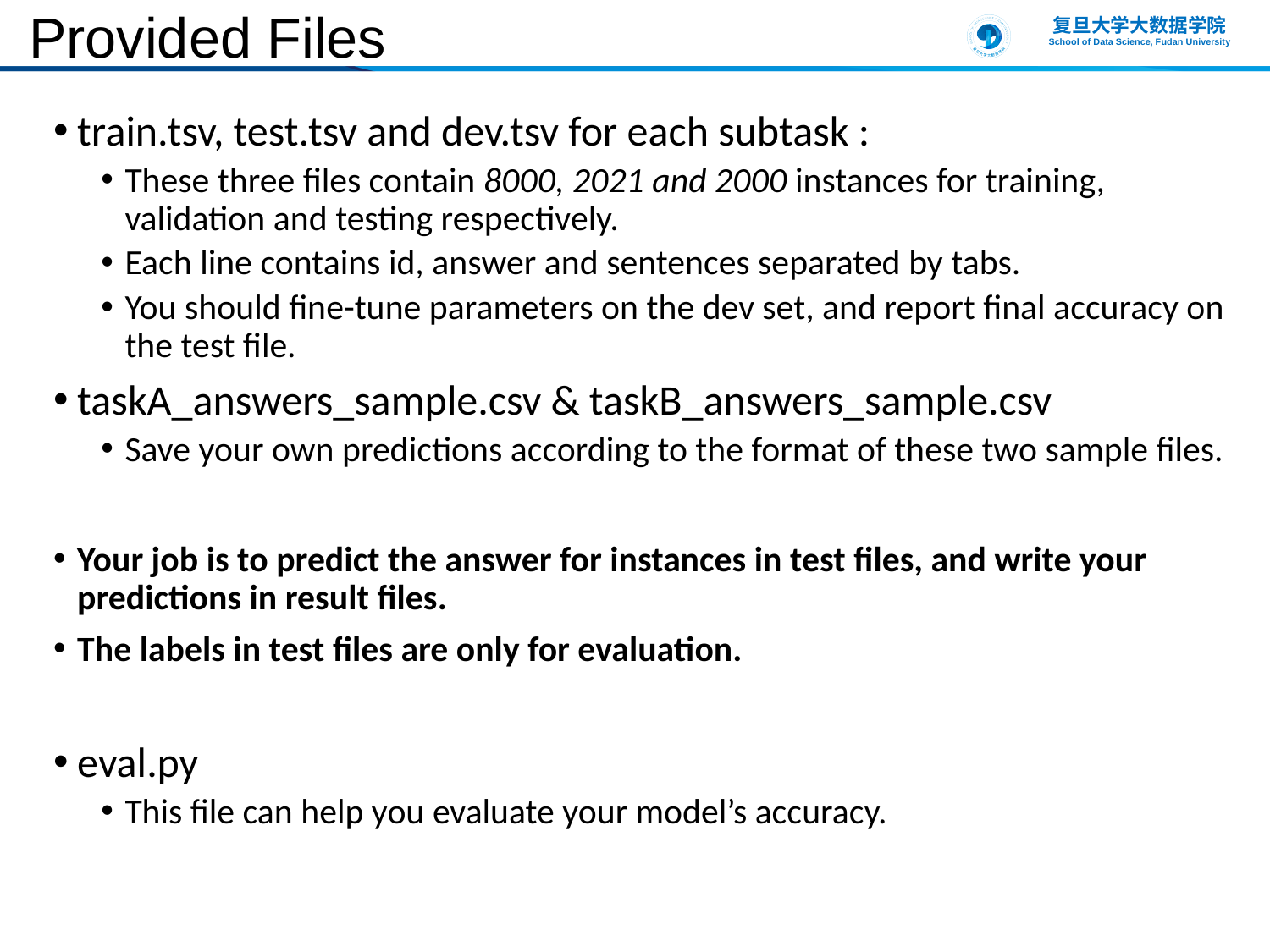

# Provided Files
train.tsv, test.tsv and dev.tsv for each subtask :
These three files contain 8000, 2021 and 2000 instances for training, validation and testing respectively.
Each line contains id, answer and sentences separated by tabs.
You should fine-tune parameters on the dev set, and report final accuracy on the test file.
taskA_answers_sample.csv & taskB_answers_sample.csv
Save your own predictions according to the format of these two sample files.

Your job is to predict the answer for instances in test files, and write your predictions in result files.
The labels in test files are only for evaluation.

eval.py
This file can help you evaluate your model’s accuracy.